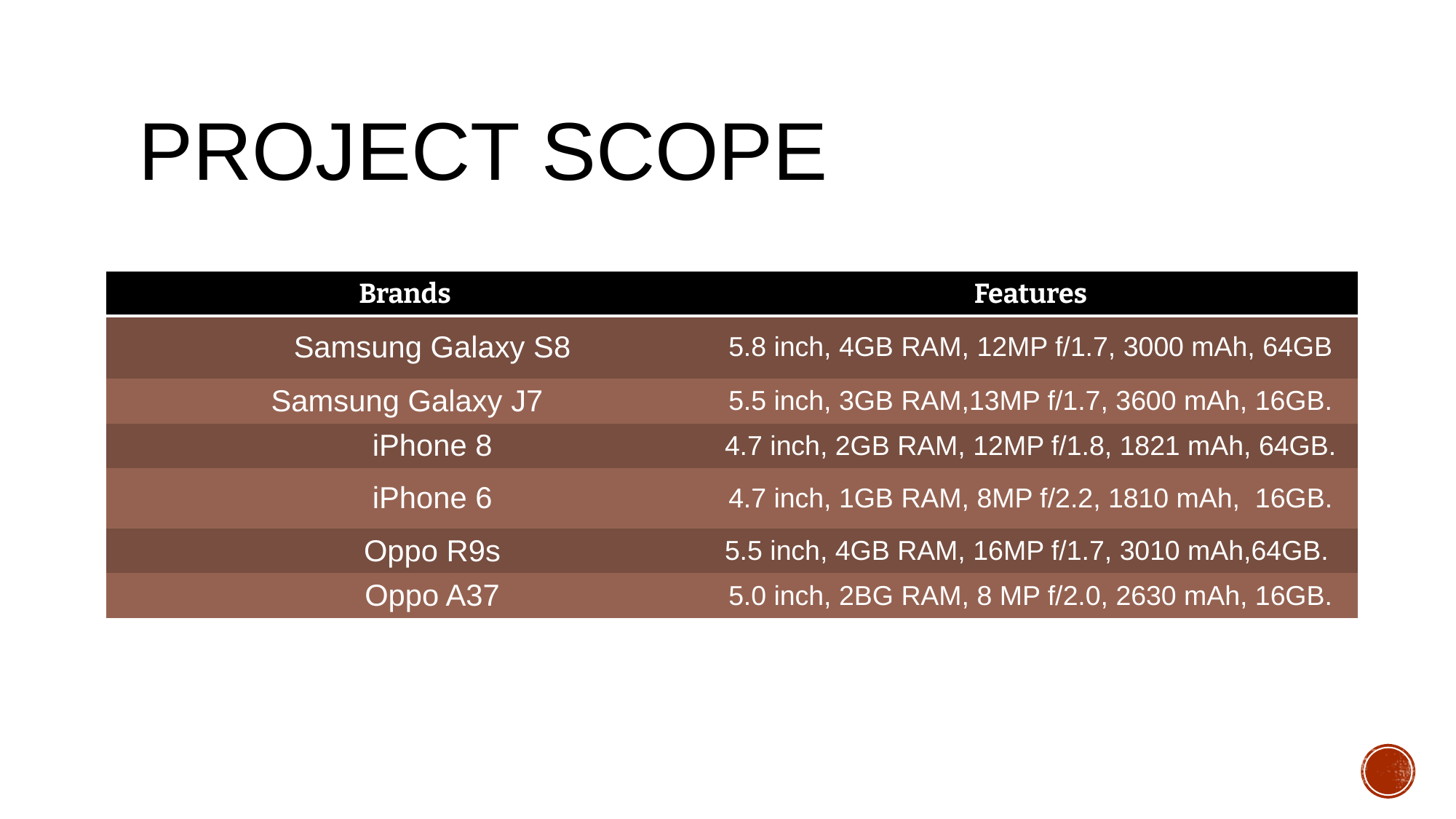

# Project Scope
| Brands | Features |
| --- | --- |
| Samsung Galaxy S8 | 5.8 inch, 4GB RAM, 12MP f/1.7, 3000 mAh, 64GB |
| Samsung Galaxy J7 | 5.5 inch, 3GB RAM,13MP f/1.7, 3600 mAh, 16GB. |
| iPhone 8 | 4.7 inch, 2GB RAM, 12MP f/1.8, 1821 mAh, 64GB. |
| iPhone 6 | 4.7 inch, 1GB RAM, 8MP f/2.2, 1810 mAh, 16GB. |
| Oppo R9s | 5.5 inch, 4GB RAM, 16MP f/1.7, 3010 mAh,64GB. |
| Oppo A37 | 5.0 inch, 2BG RAM, 8 MP f/2.0, 2630 mAh, 16GB. |